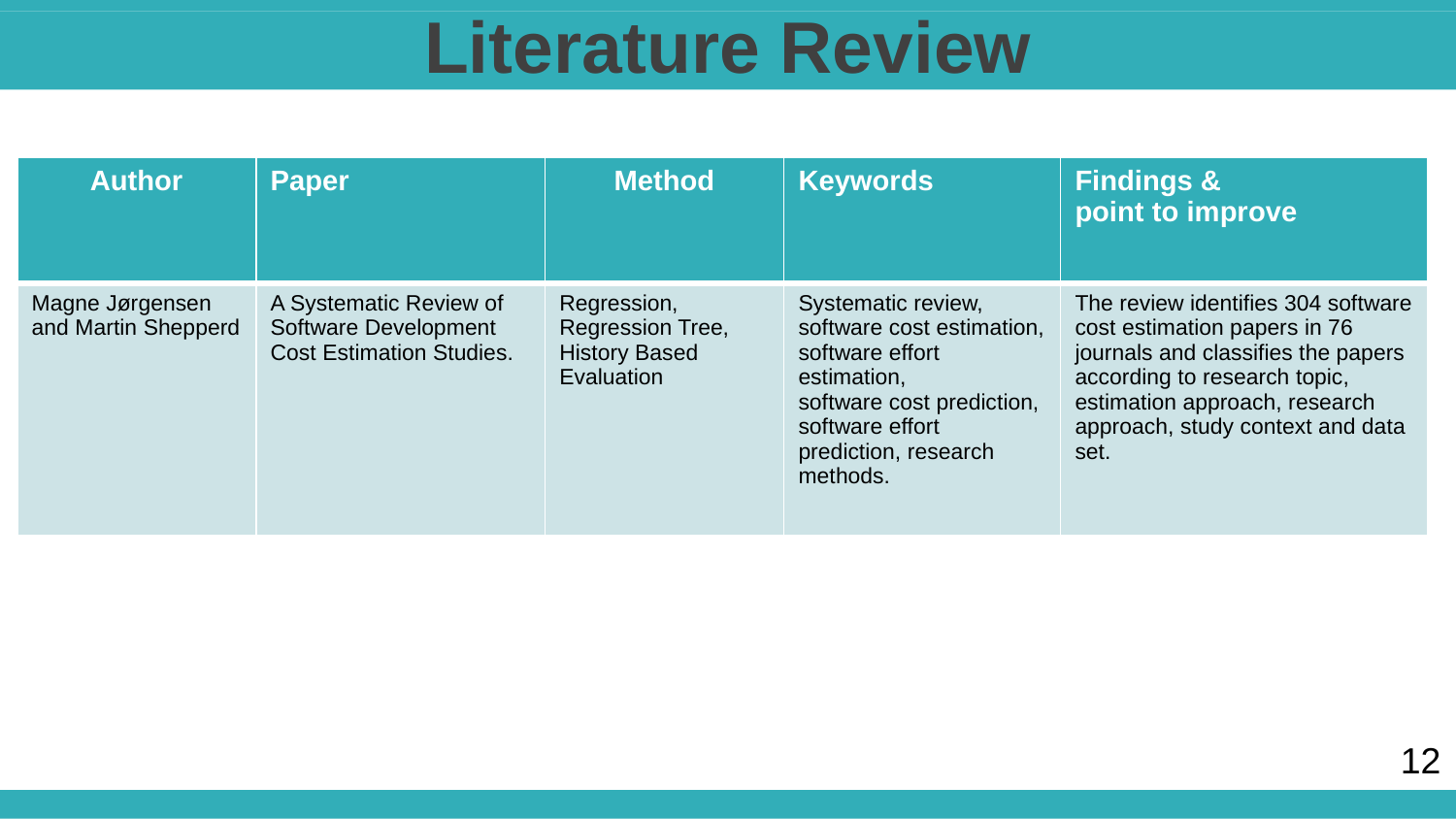

Literature Review

| Author | Paper | Method | Keywords | Findings & point to improve |
| --- | --- | --- | --- | --- |
| Magne Jørgensen and Martin Shepperd | A Systematic Review of Software Development Cost Estimation Studies. | Regression, Regression Tree, History Based Evaluation | Systematic review, software cost estimation, software effort estimation, software cost prediction, software effort prediction, research methods. | The review identifies 304 software cost estimation papers in 76 journals and classifies the papers according to research topic, estimation approach, research approach, study context and data set. |
12